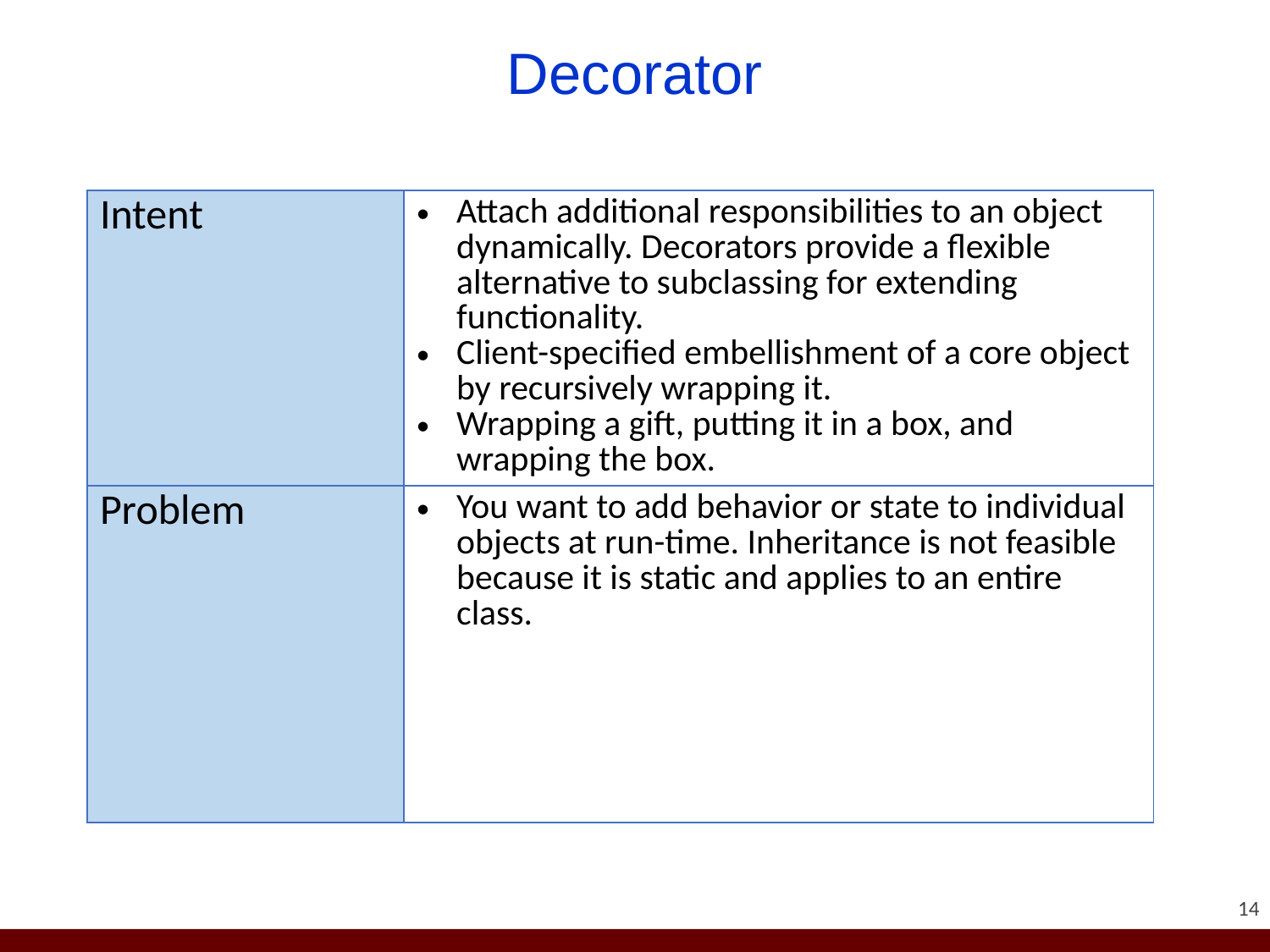

# Decorator
| Intent | Attach additional responsibilities to an object dynamically. Decorators provide a flexible alternative to subclassing for extending functionality. Client-specified embellishment of a core object by recursively wrapping it. Wrapping a gift, putting it in a box, and wrapping the box. |
| --- | --- |
| Problem | You want to add behavior or state to individual objects at run-time. Inheritance is not feasible because it is static and applies to an entire class. |